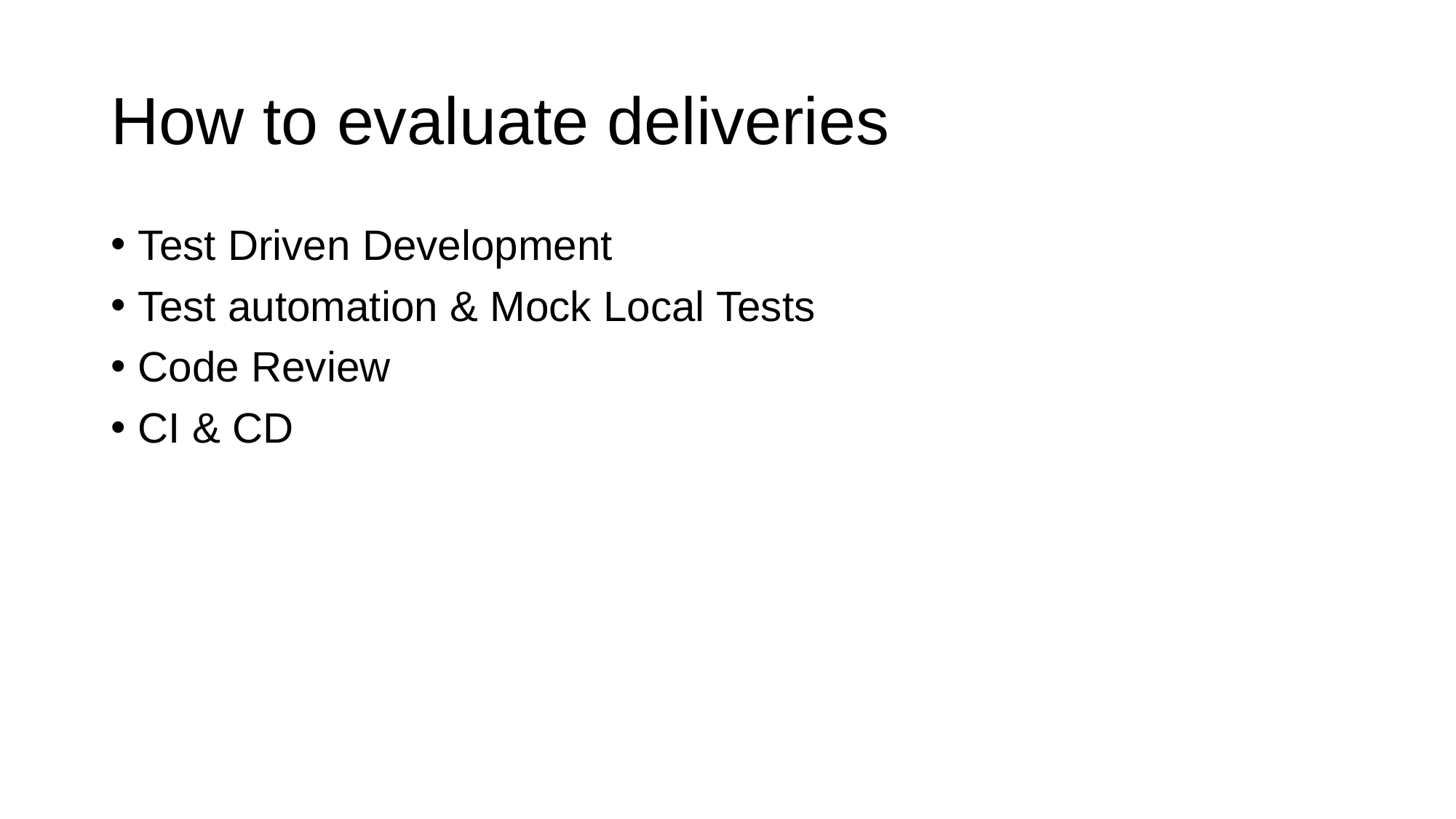

# How to evaluate deliveries
Test Driven Development
Test automation & Mock Local Tests
Code Review
CI & CD